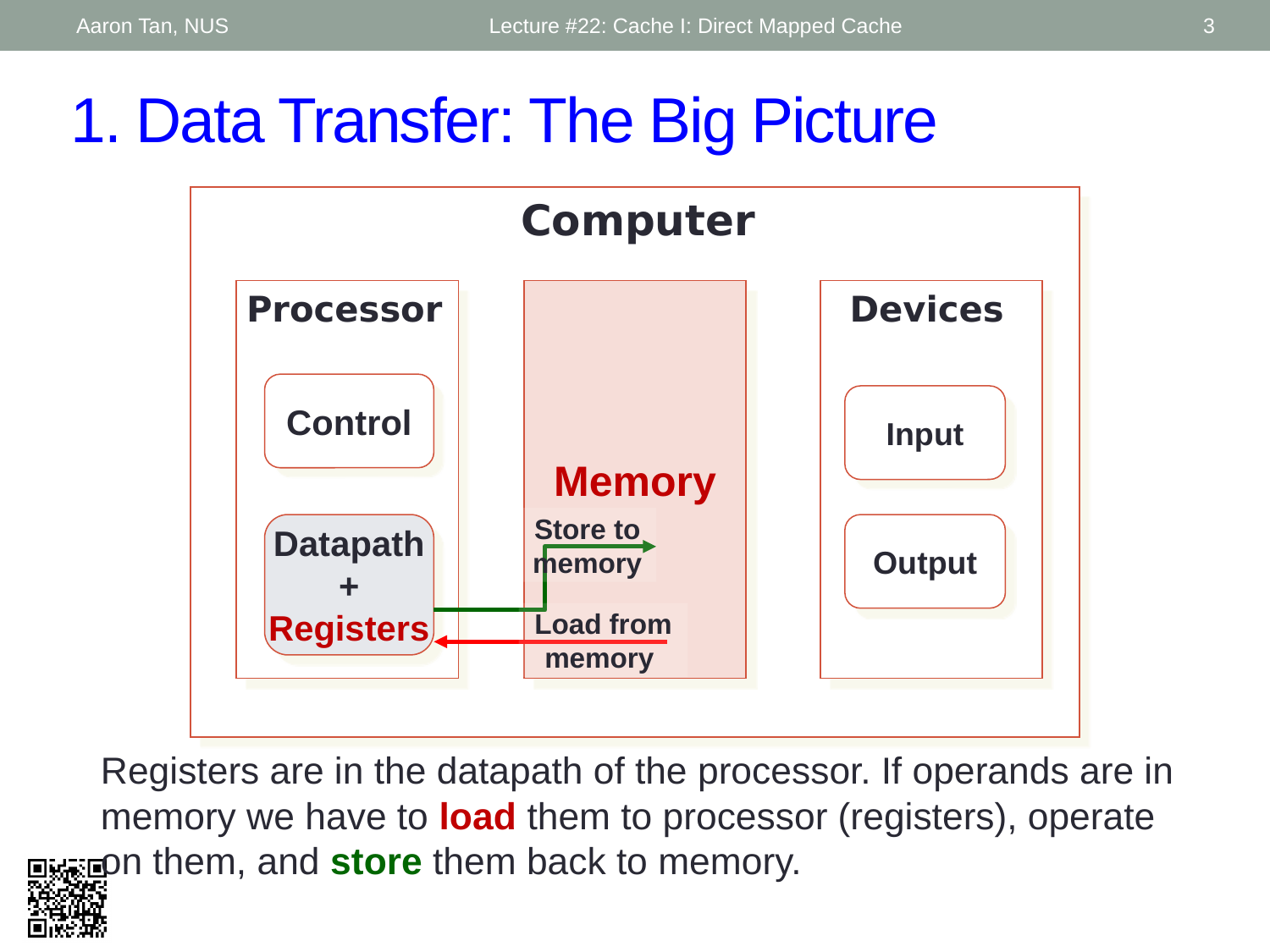

Aaron Tan, NUS
Lecture #22: Cache I: Direct Mapped Cache
3
# 1. Data Transfer: The Big Picture

Computer
Processor

Memory

Devices
Control
Input
Datapath
+
Registers
Output
Store to memory
Load from memory
	Registers are in the datapath of the processor. If operands are in memory we have to load them to processor (registers), operate on them, and store them back to memory.